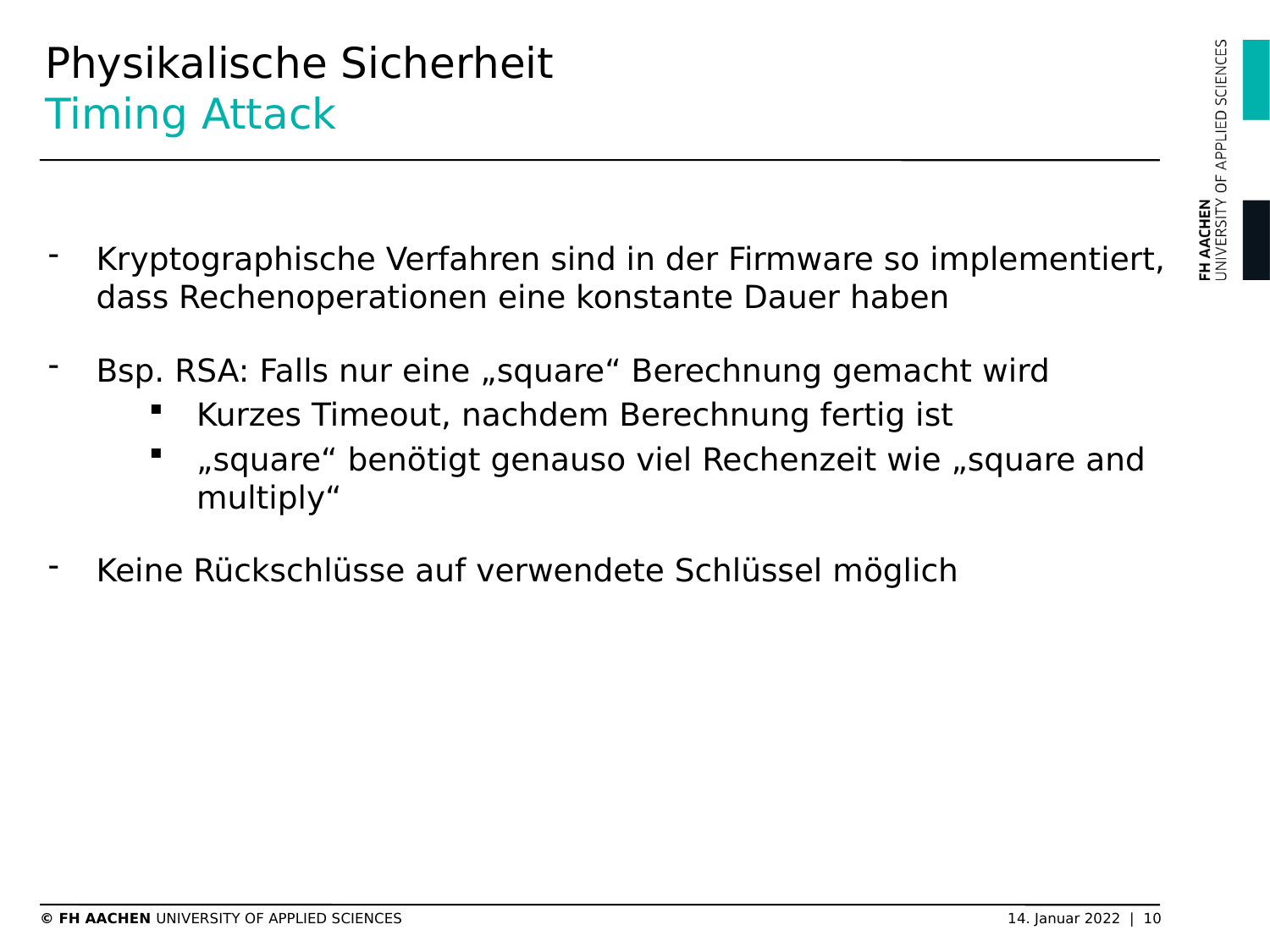

# Physikalische Sicherheit Timing Attack

Kryptographische Verfahren sind in der Firmware so implementiert, dass Rechenoperationen eine konstante Dauer haben
Bsp. RSA: Falls nur eine „square“ Berechnung gemacht wird
Kurzes Timeout, nachdem Berechnung fertig ist
„square“ benötigt genauso viel Rechenzeit wie „square and multiply“
Keine Rückschlüsse auf verwendete Schlüssel möglich